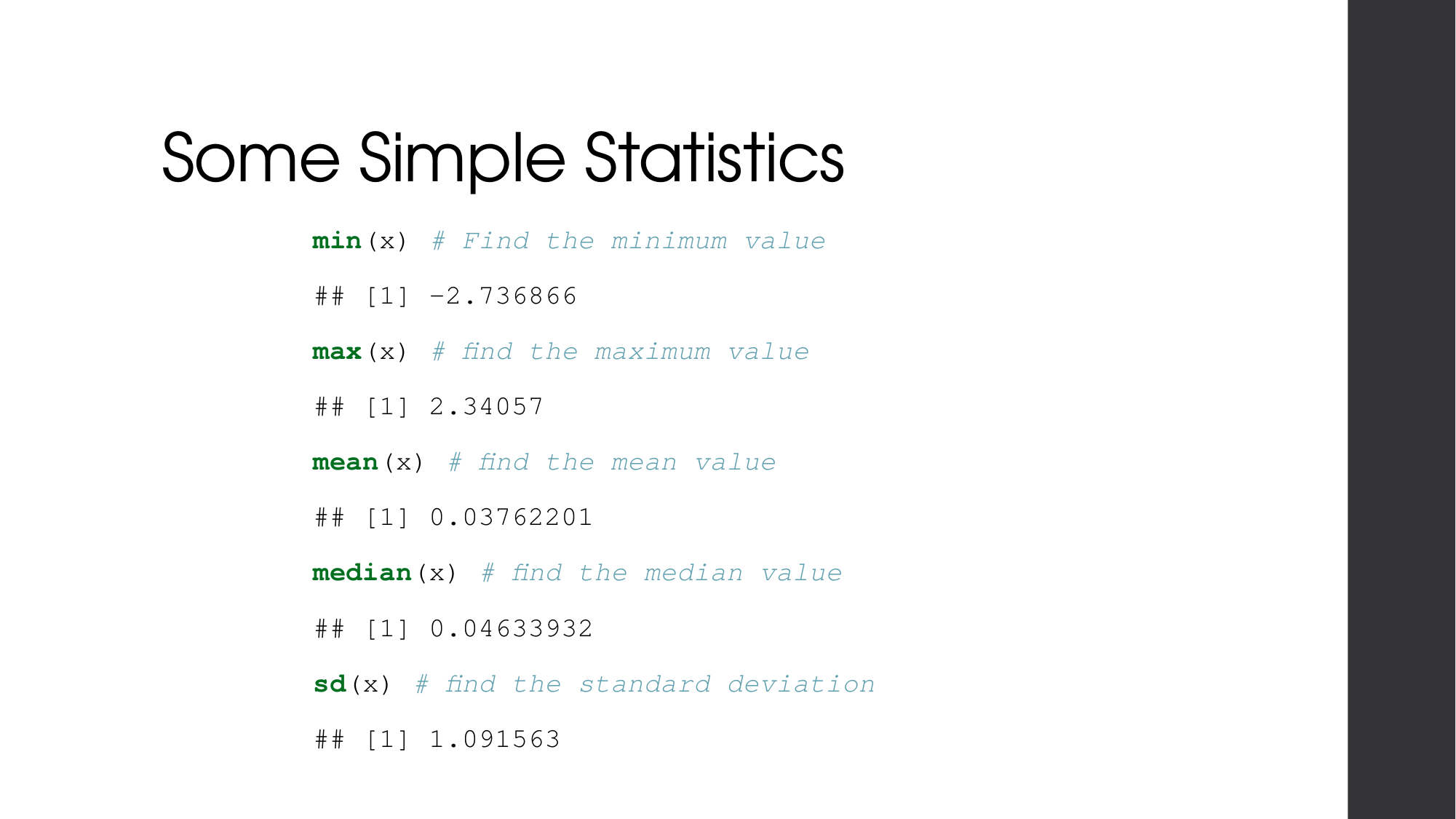

# Some Simple Statistics
min(x) # Find the minimum value
## [1] -2.736866
max(x) # find the maximum value
## [1] 2.34057
mean(x) # find the mean value
## [1] 0.03762201
median(x) # find the median value
## [1] 0.04633932
sd(x) # find the standard deviation
## [1] 1.091563